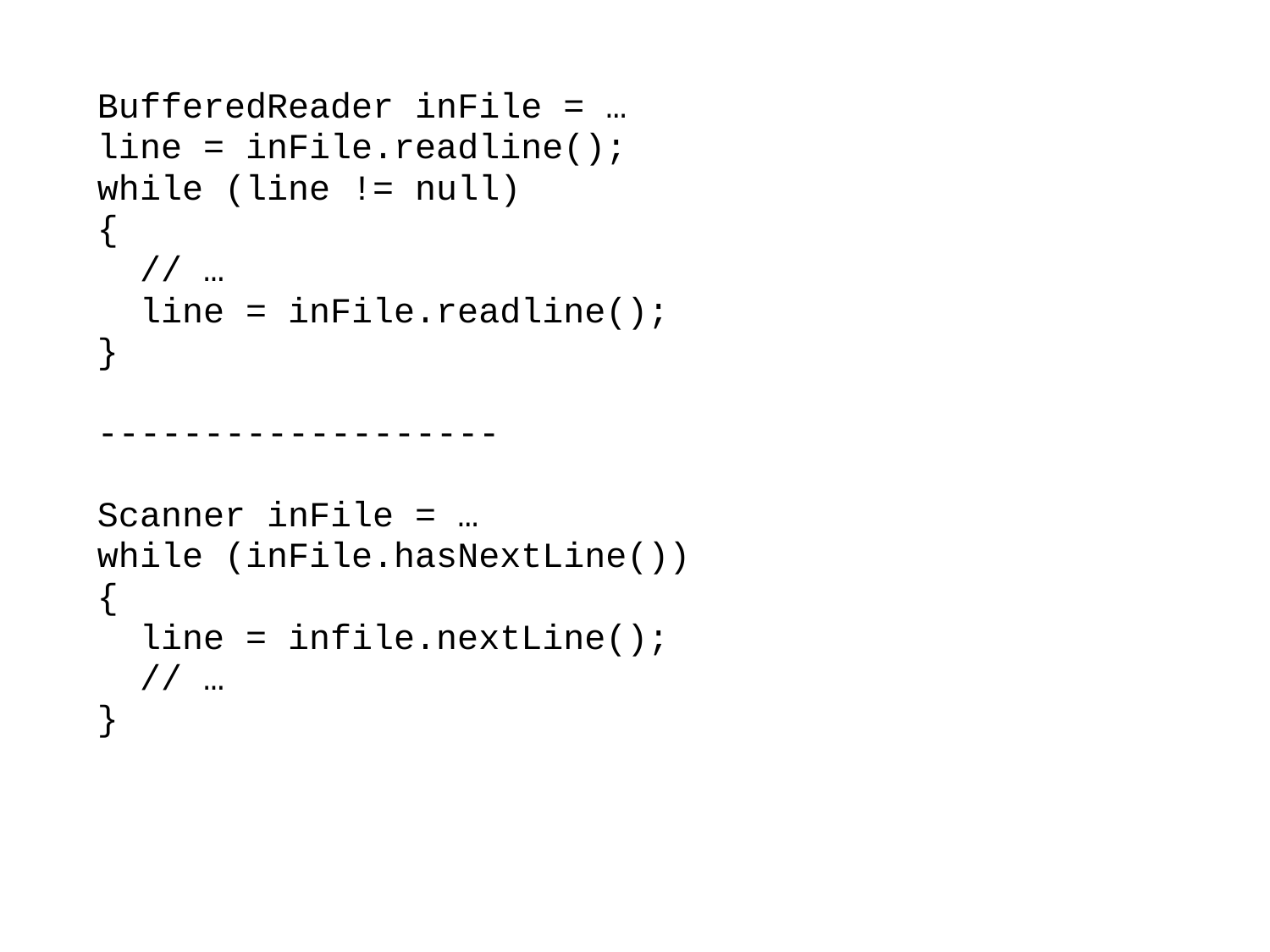

BufferedReader inFile = …
line = inFile.readline();
while (line != null)
{
  // …
  line = inFile.readline();
}

-------------------

Scanner inFile = …
while (inFile.hasNextLine())
{
  line = infile.nextLine();
  // …
}